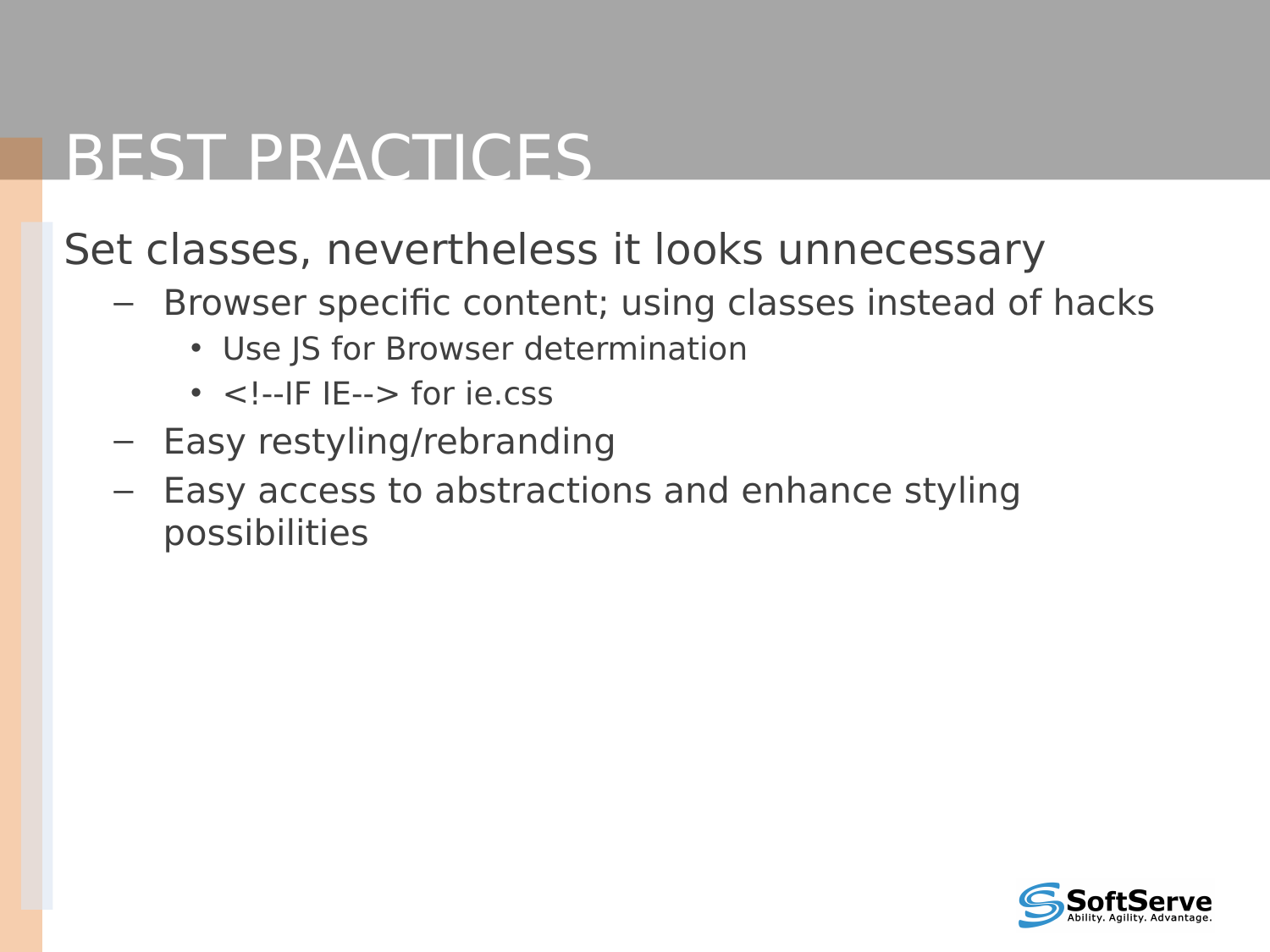

# Best practices
Set classes, nevertheless it looks unnecessary
Browser specific content; using classes instead of hacks
Use JS for Browser determination
<!--IF IE--> for ie.css
Easy restyling/rebranding
Easy access to abstractions and enhance styling possibilities